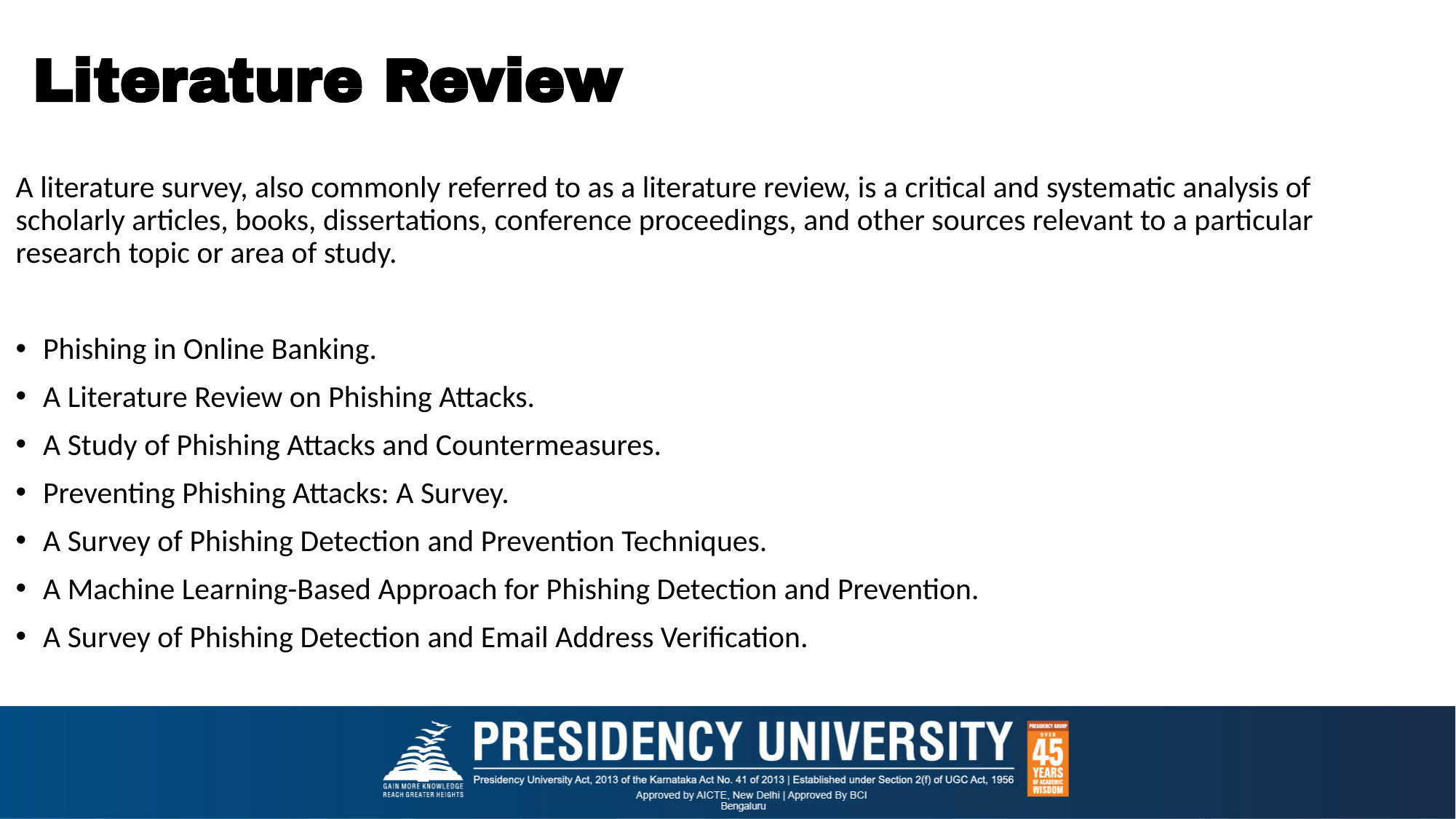

# Literature Review
A literature survey, also commonly referred to as a literature review, is a critical and systematic analysis of scholarly articles, books, dissertations, conference proceedings, and other sources relevant to a particular research topic or area of study.

Phishing in Online Banking.
A Literature Review on Phishing Attacks.
A Study of Phishing Attacks and Countermeasures.
Preventing Phishing Attacks: A Survey.
A Survey of Phishing Detection and Prevention Techniques.
A Machine Learning-Based Approach for Phishing Detection and Prevention.
A Survey of Phishing Detection and Email Address Verification.